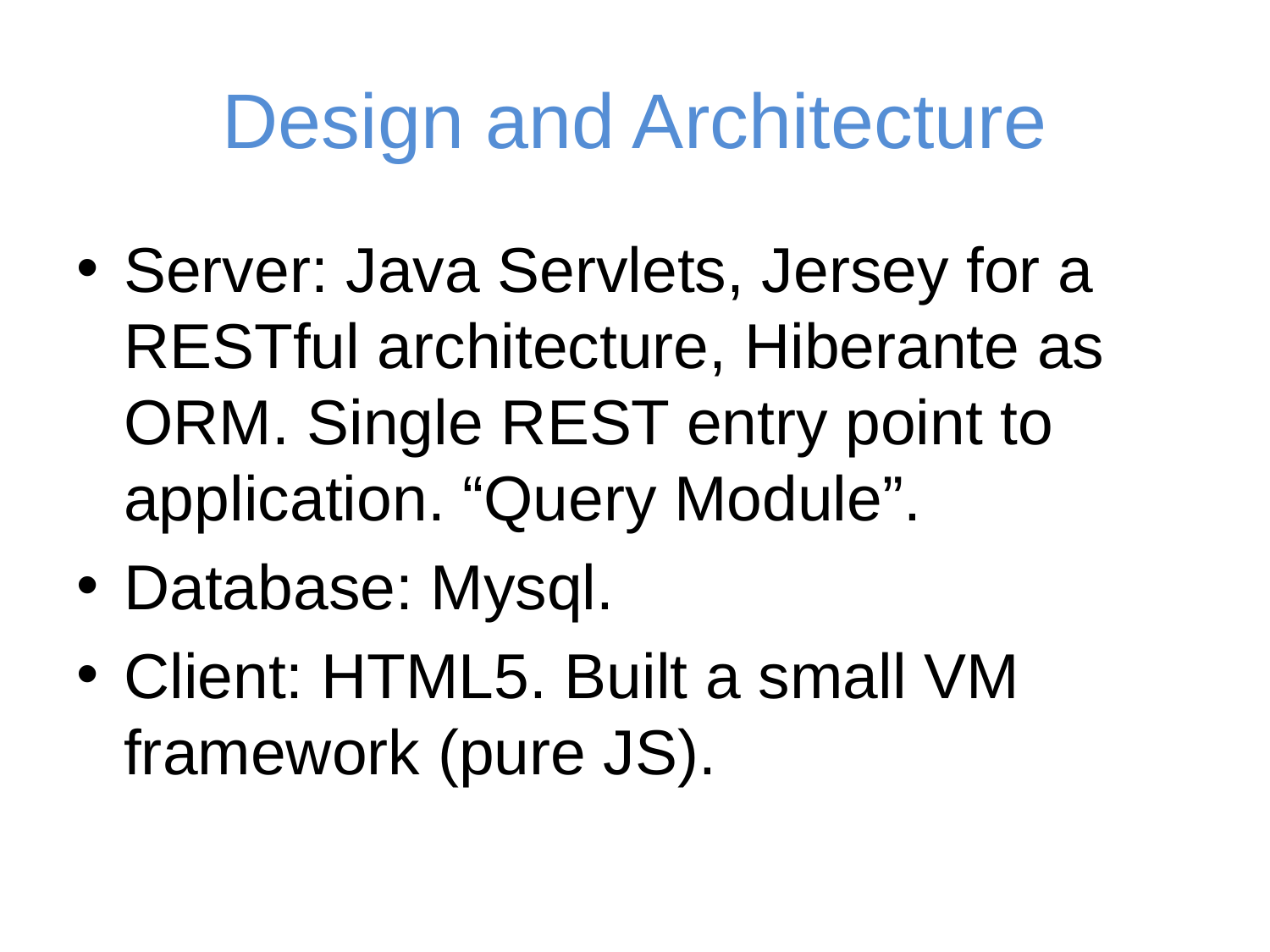

# Design and Architecture
Server: Java Servlets, Jersey for a RESTful architecture, Hiberante as ORM. Single REST entry point to application. “Query Module”.
Database: Mysql.
Client: HTML5. Built a small VM framework (pure JS).